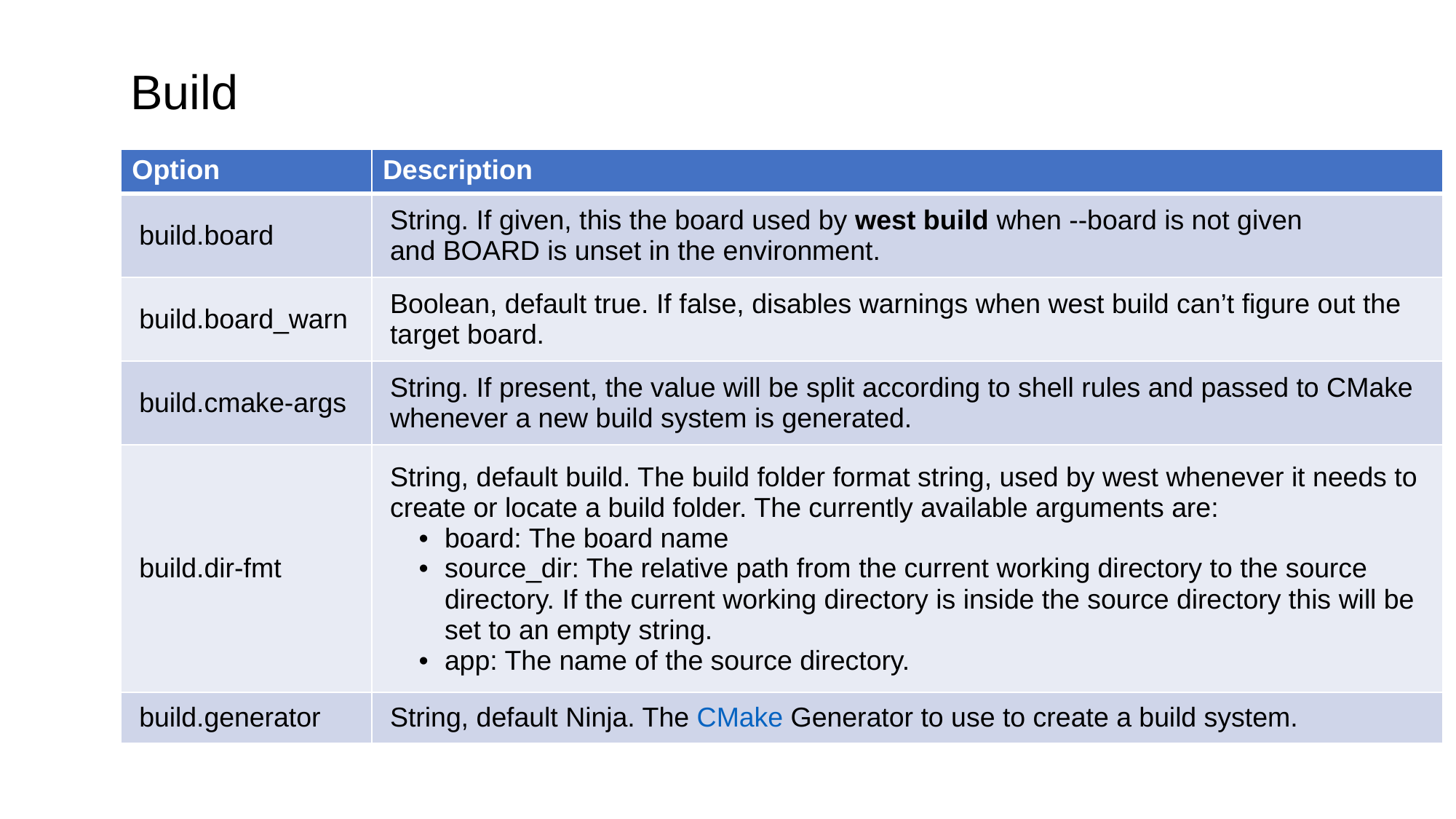

Build
| Option | Description |
| --- | --- |
| build.board | String. If given, this the board used by west build when --board is not given and BOARD is unset in the environment. |
| build.board\_warn | Boolean, default true. If false, disables warnings when west build can’t figure out the target board. |
| build.cmake-args | String. If present, the value will be split according to shell rules and passed to CMake whenever a new build system is generated. |
| build.dir-fmt | String, default build. The build folder format string, used by west whenever it needs to create or locate a build folder. The currently available arguments are: board: The board name source\_dir: The relative path from the current working directory to the source directory. If the current working directory is inside the source directory this will be set to an empty string. app: The name of the source directory. |
| build.generator | String, default Ninja. The CMake Generator to use to create a build system. |